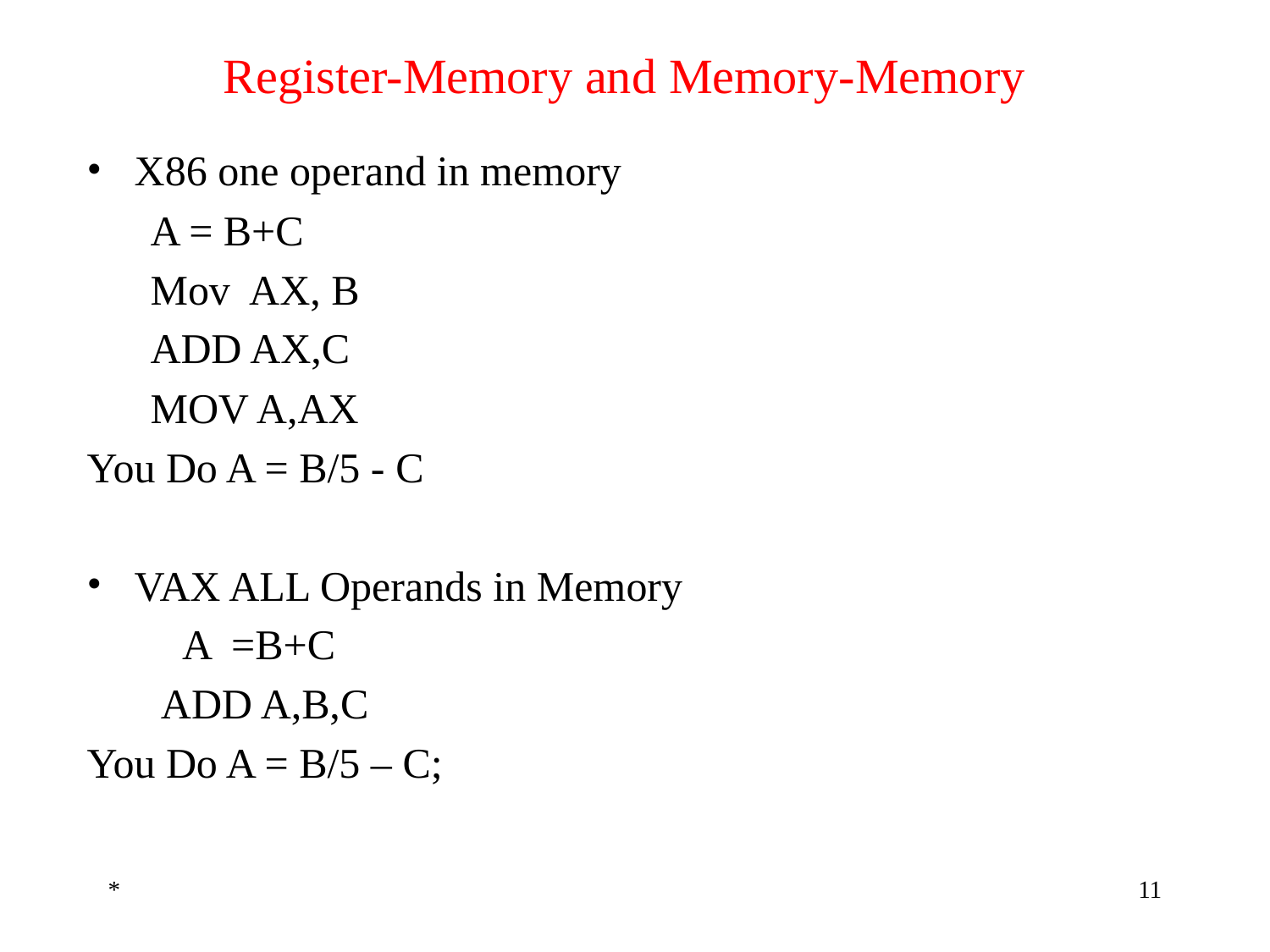

# Register-Memory and Memory-Memory
X86 one operand in memory
      A = B+C
      Mov  AX, B
      ADD AX,C
      MOV A,AX
You Do A = B/5 - C

VAX ALL Operands in Memory
         A  =B+C
       ADD A,B,C
You Do A = B/5 – C;

*
11